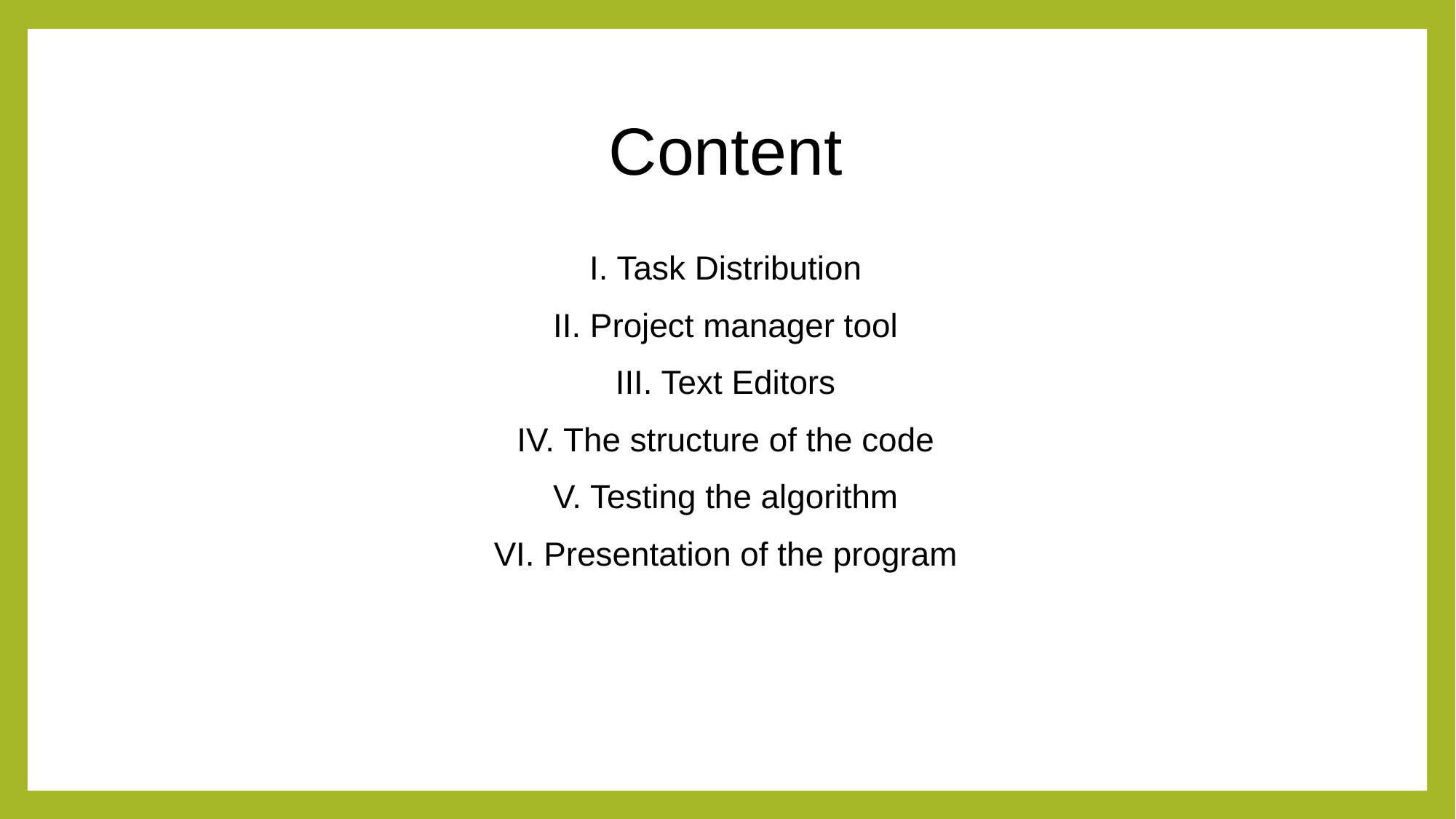

# Content
I. Task Distribution
II. Project manager tool
III. Text Editors
IV. The structure of the code
V. Testing the algorithm
VI. Presentation of the program